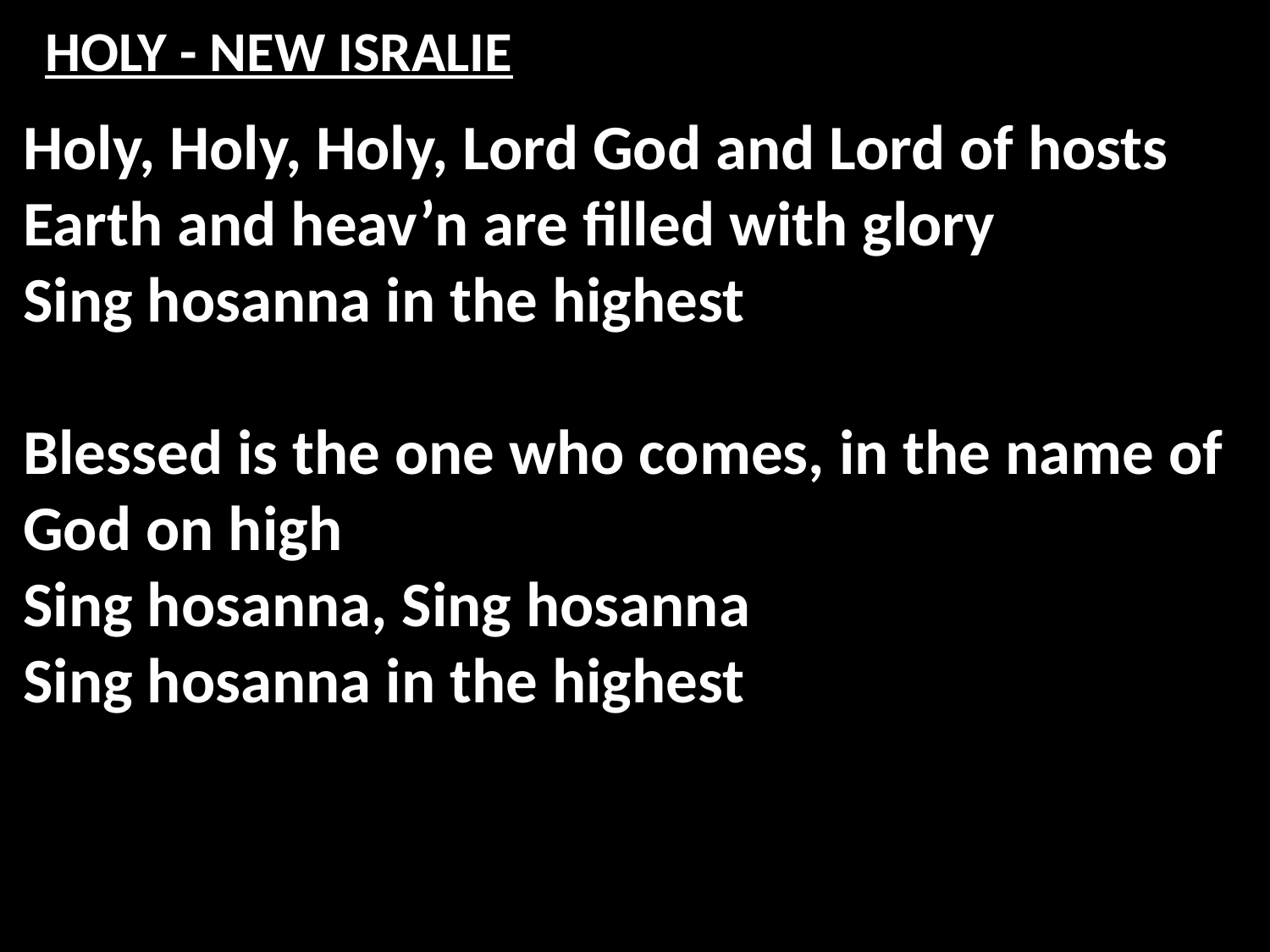

# HOLY - NEW ISRALIE
Holy, Holy, Holy, Lord God and Lord of hosts
Earth and heav’n are filled with glory
Sing hosanna in the highest

Blessed is the one who comes, in the name of God on high
Sing hosanna, Sing hosanna
Sing hosanna in the highest